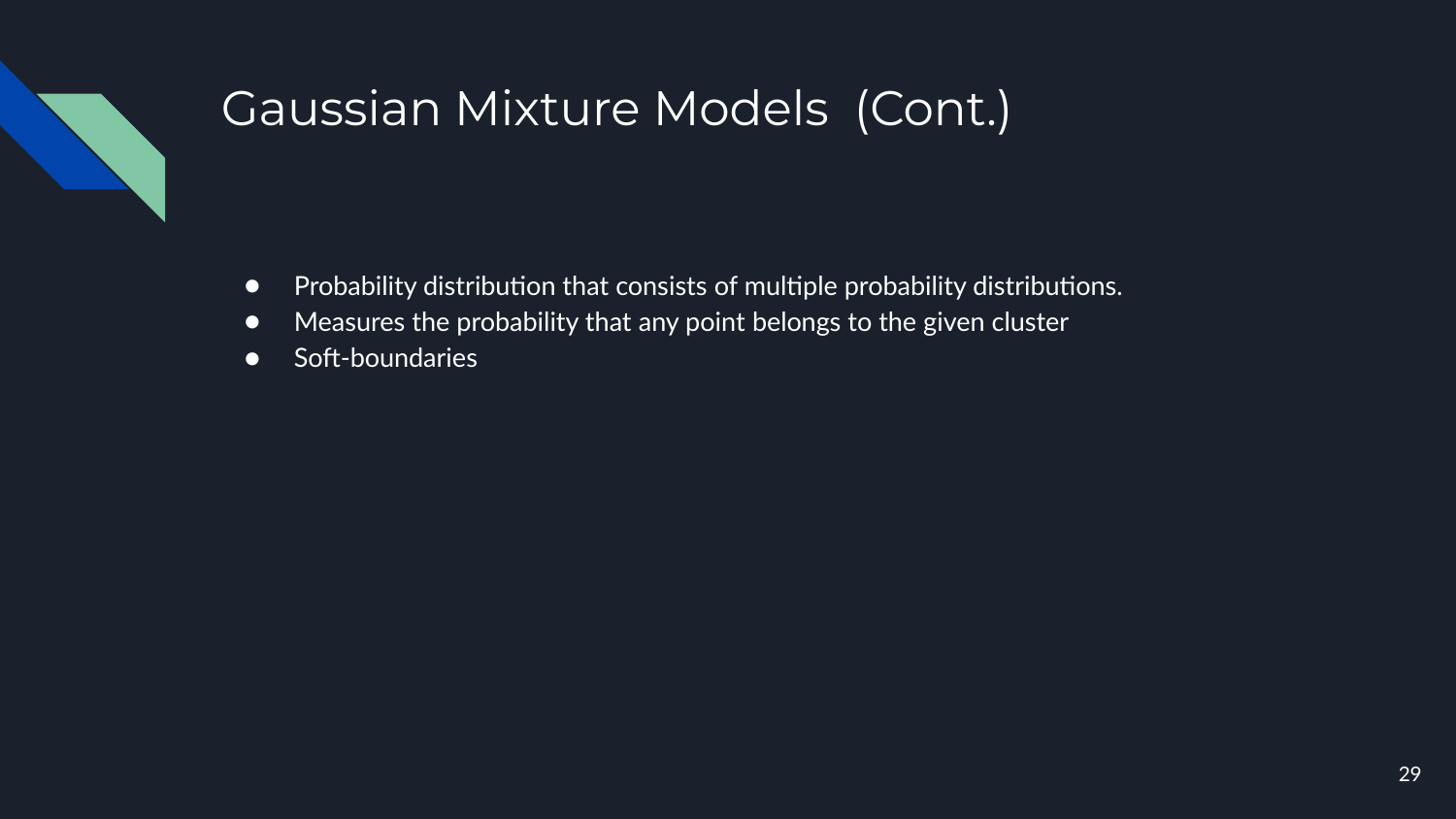

# Gaussian Mixture Models  (Cont.)
Probability distribution that consists of multiple probability distributions.
Measures the probability that any point belongs to the given cluster
Soft-boundaries
29